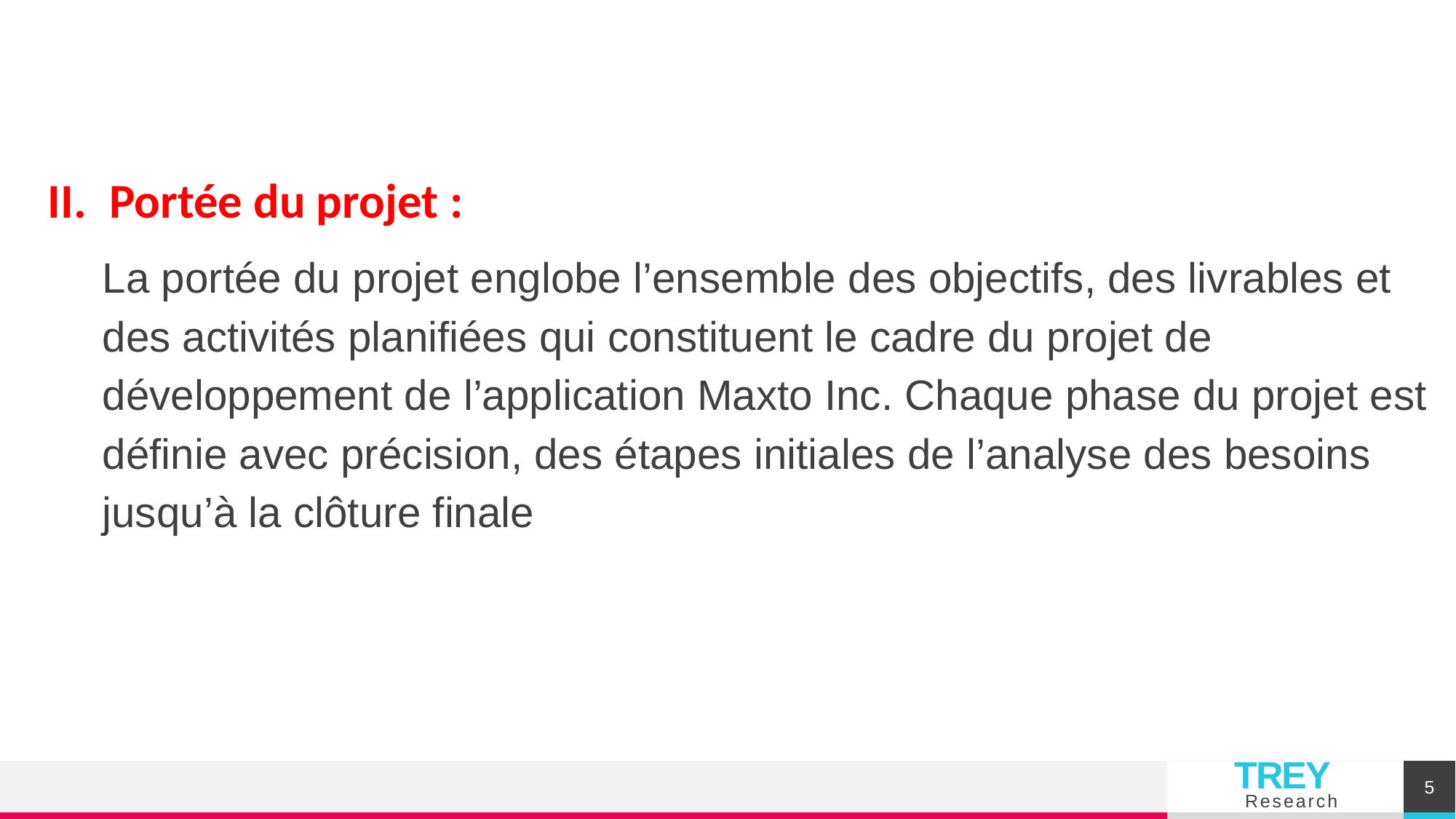

Portée du projet :
La portée du projet englobe l’ensemble des objectifs, des livrables et des activités planifiées qui constituent le cadre du projet de développement de l’application Maxto Inc. Chaque phase du projet est définie avec précision, des étapes initiales de l’analyse des besoins jusqu’à la clôture finale

5